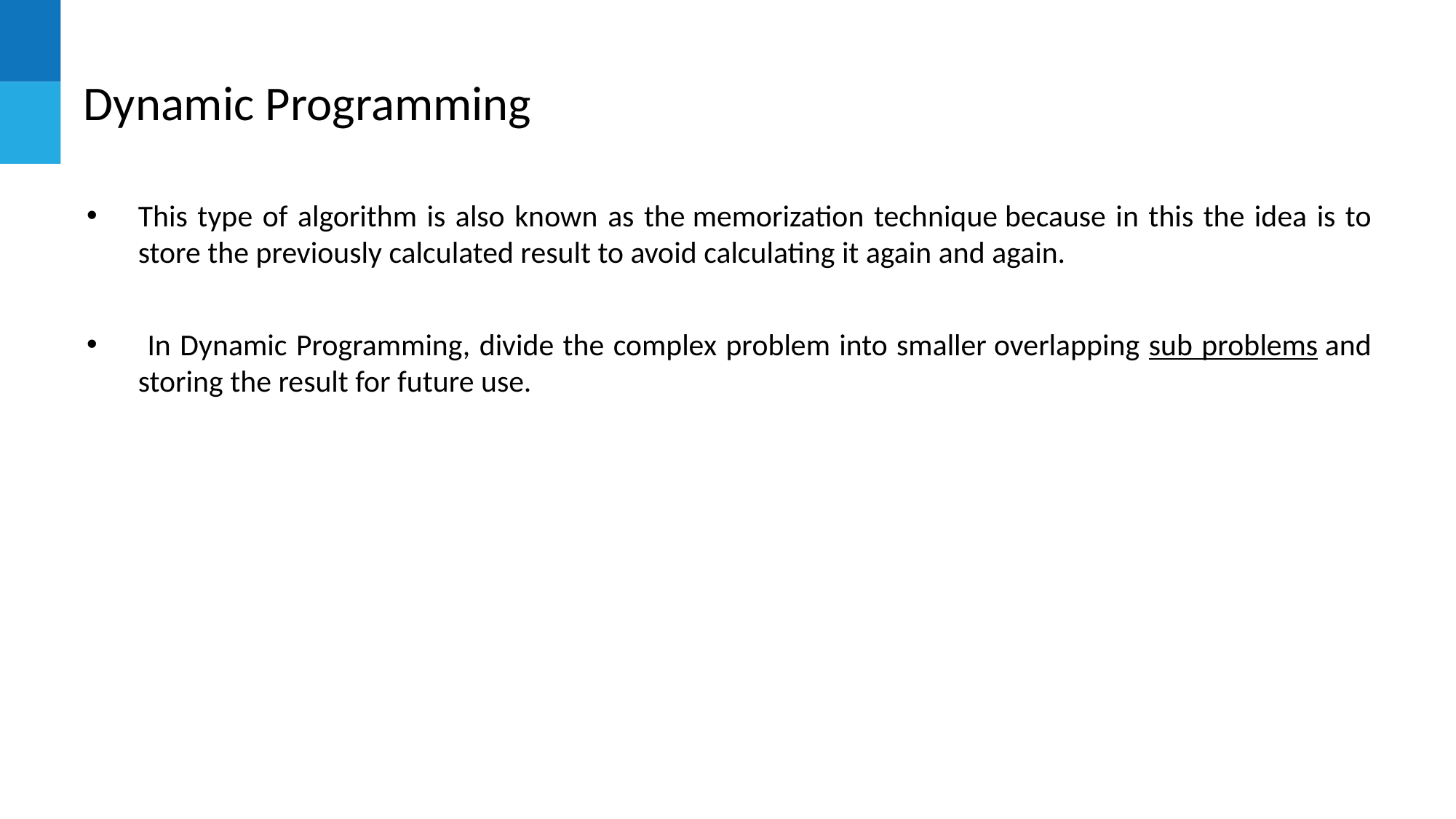

# Dynamic Programming
This type of algorithm is also known as the memorization technique because in this the idea is to store the previously calculated result to avoid calculating it again and again.

 In Dynamic Programming, divide the complex problem into smaller overlapping sub problems and storing the result for future use.